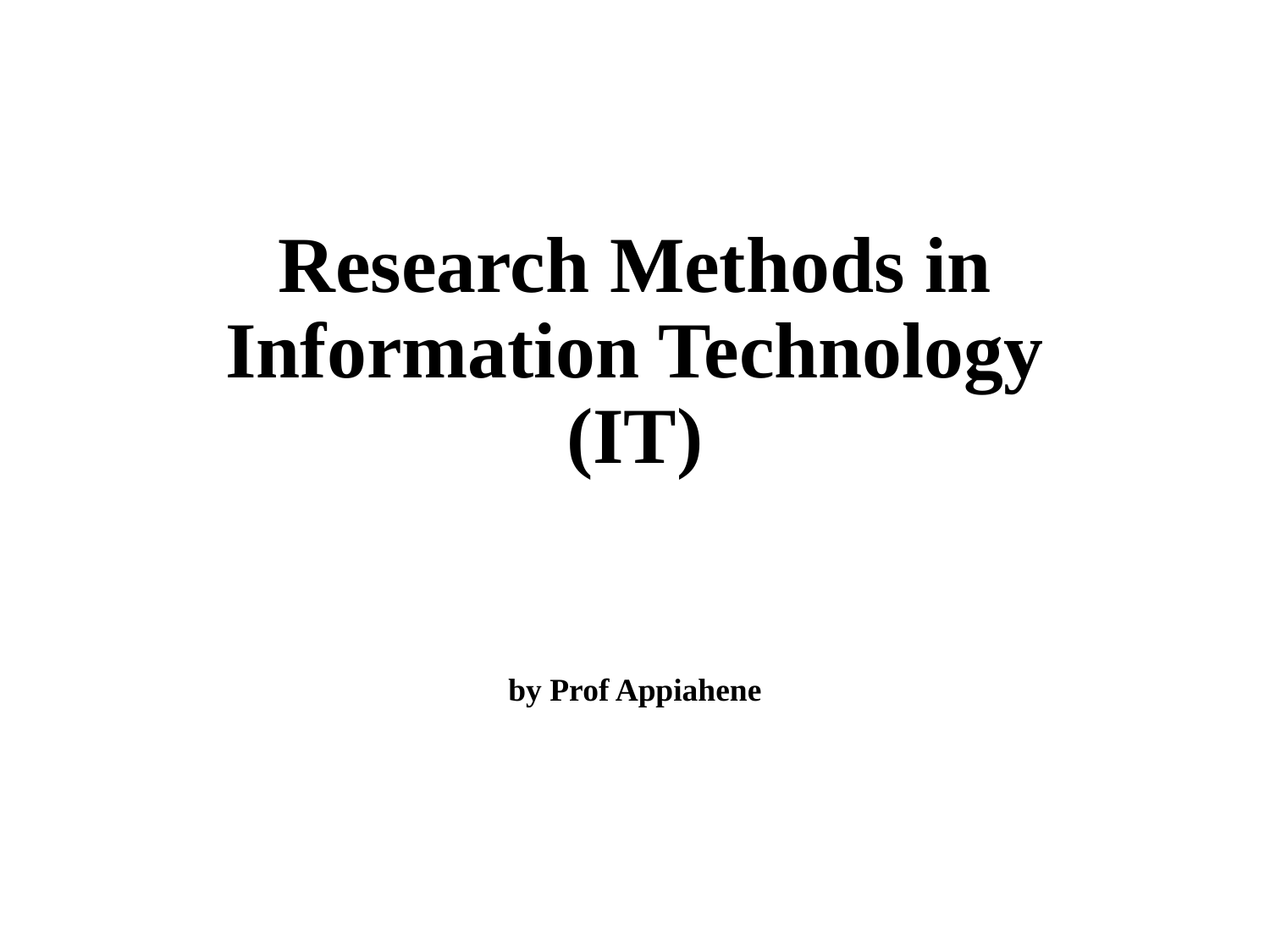

# Research Methods in Information Technology (IT)

by Prof Appiahene